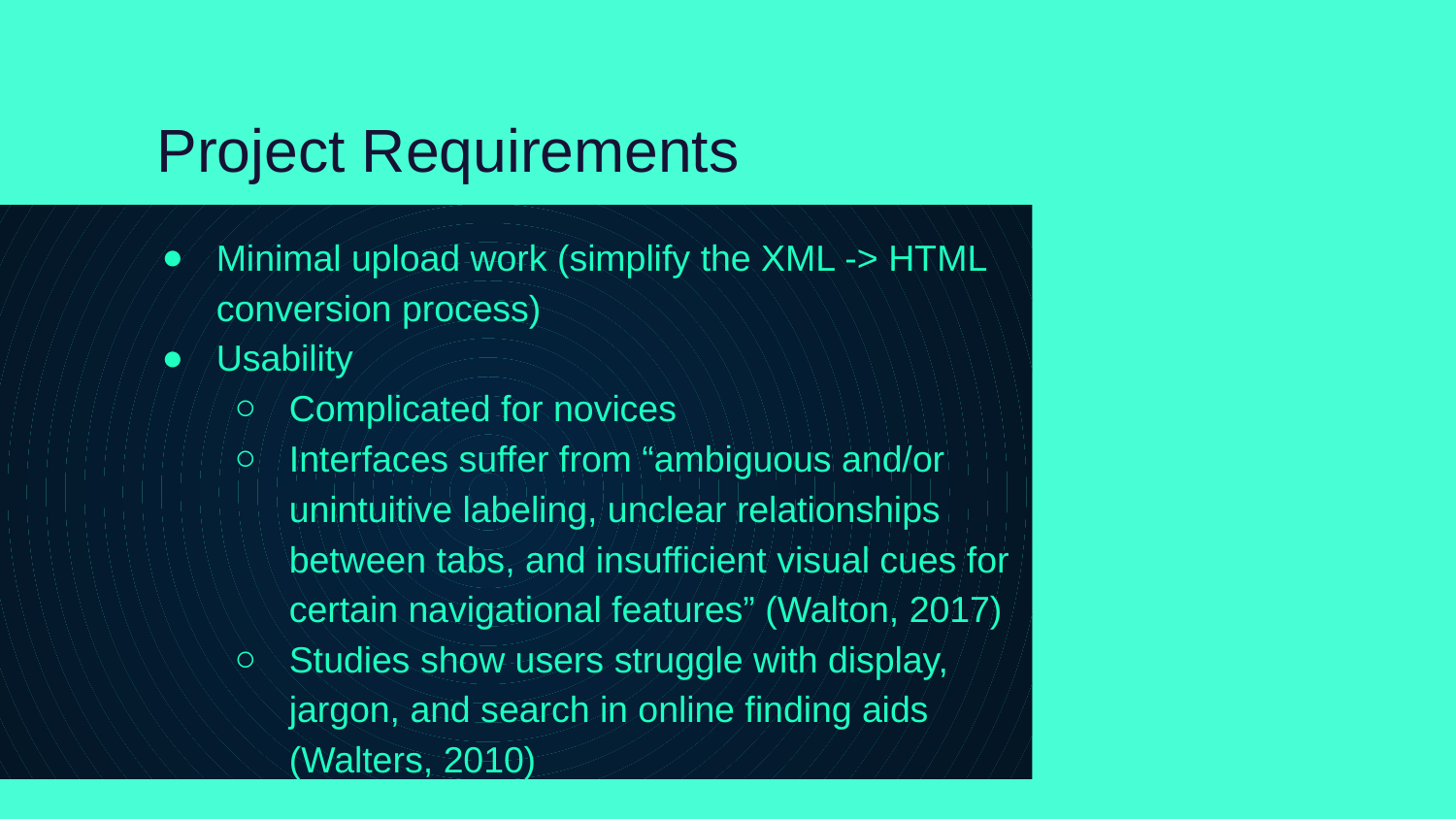

# Project Requirements
Minimal upload work (simplify the XML -> HTML conversion process)
Usability
Complicated for novices
Interfaces suffer from “ambiguous and/or unintuitive labeling, unclear relationships between tabs, and insufficient visual cues for certain navigational features” (Walton, 2017)
Studies show users struggle with display, jargon, and search in online finding aids (Walters, 2010)